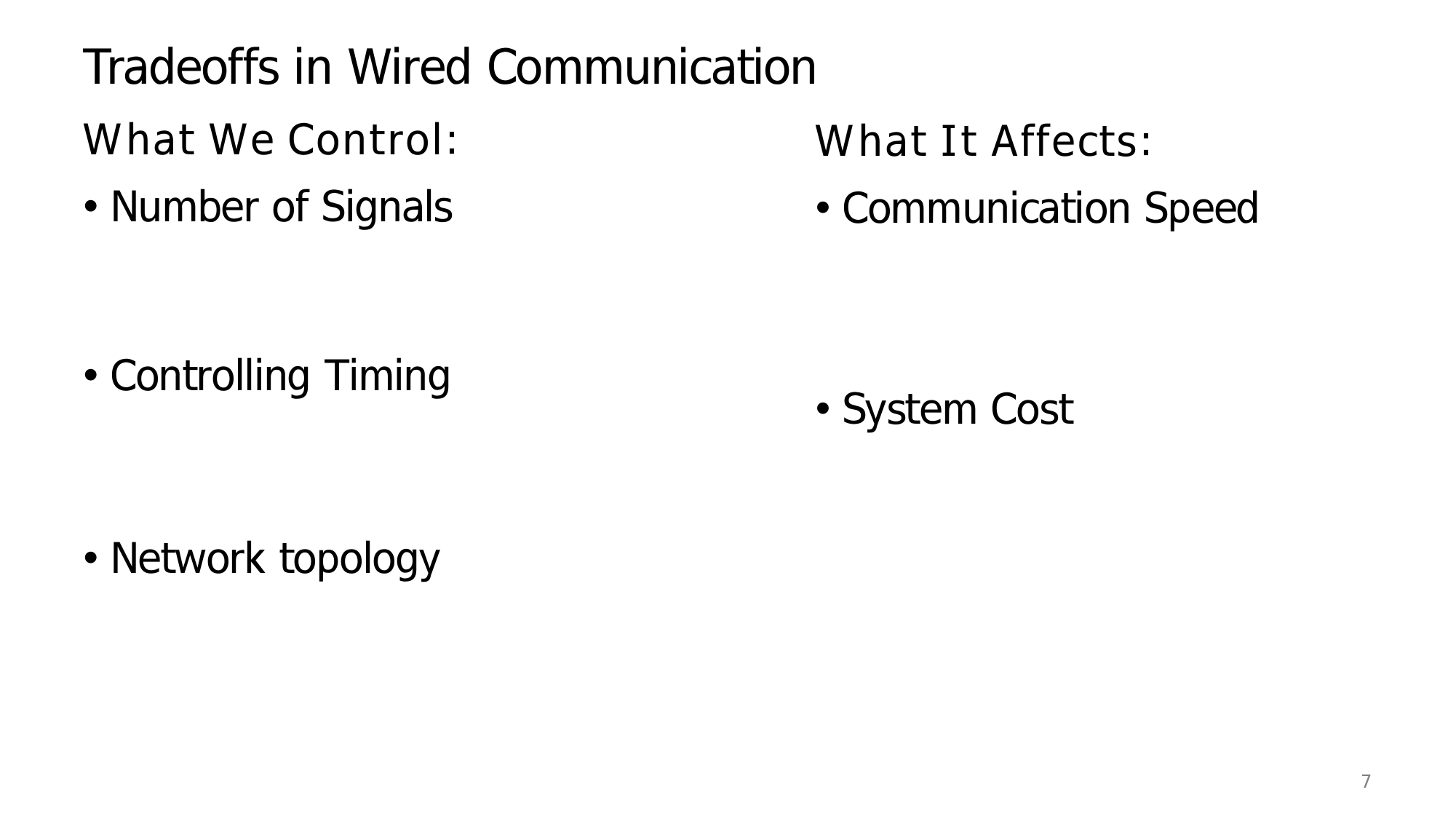

# Tradeoffs in Wired Communication
What We Control:
Number of Signals

Controlling Timing

Network topology

What It Affects:
Communication Speed

System Cost
7